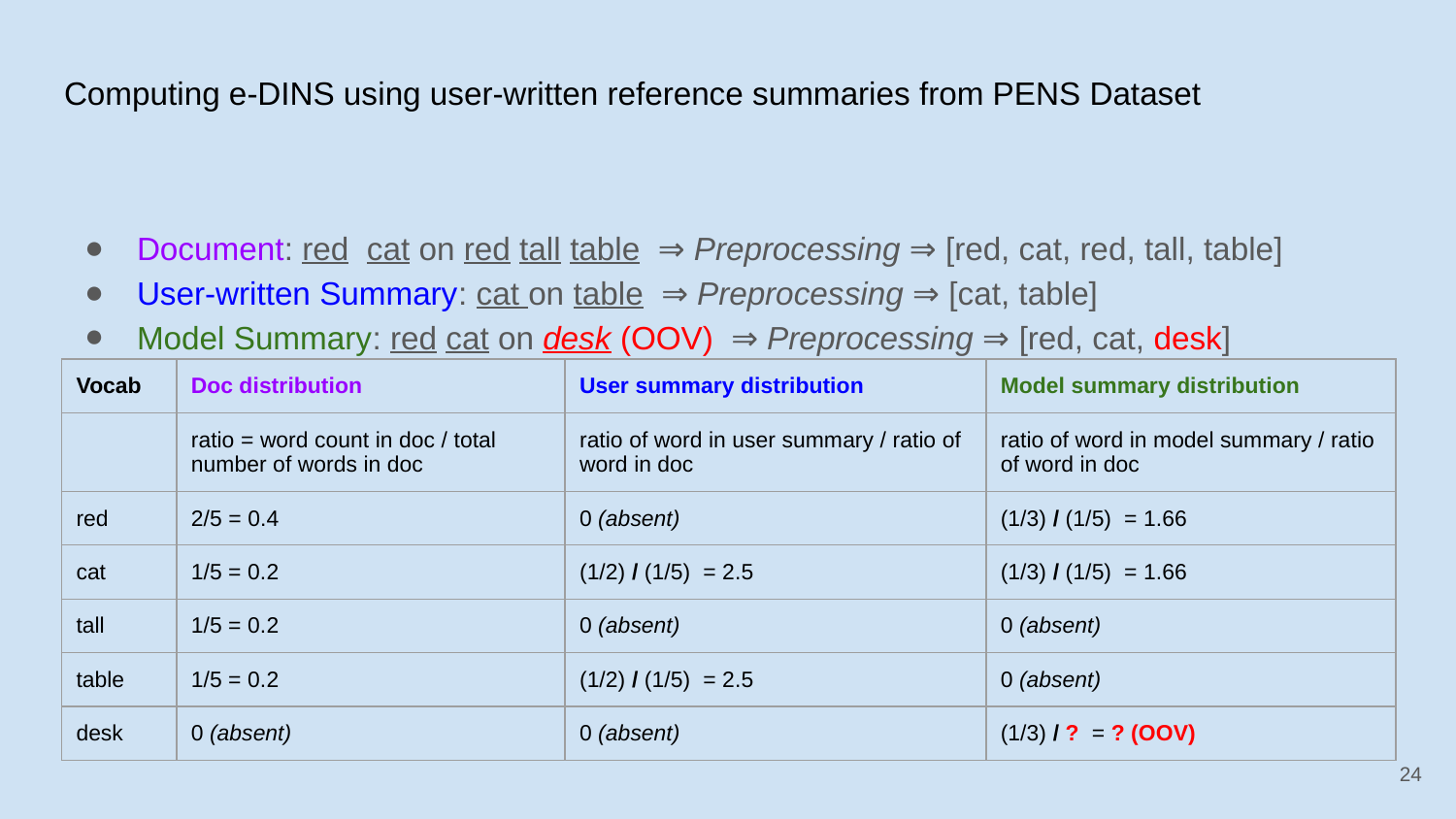

# Computing e-DINS using user-written reference summaries from PENS Dataset
Document: red  cat on red tall table  ⇒ Preprocessing ⇒ [red, cat, red, tall, table]
User-written Summary: cat on table  ⇒ Preprocessing ⇒ [cat, table]
Model Summary: red cat on desk (OOV)  ⇒ Preprocessing ⇒ [red, cat, desk]
| Vocab | Doc distribution | User summary distribution | Model summary distribution |
| --- | --- | --- | --- |
|  | ratio = word count in doc / total number of words in doc | ratio of word in user summary / ratio of word in doc | ratio of word in model summary / ratio of word in doc |
| red | 2/5 = 0.4 | 0 (absent) | (1/3) / (1/5) = 1.66 |
| cat | 1/5 = 0.2 | (1/2) / (1/5) = 2.5 | (1/3) / (1/5) = 1.66 |
| tall | 1/5 = 0.2 | 0 (absent) | 0 (absent) |
| table | 1/5 = 0.2 | (1/2) / (1/5) = 2.5 | 0 (absent) |
| desk | 0 (absent) | 0 (absent) | (1/3) / ? = ? (OOV) |
24